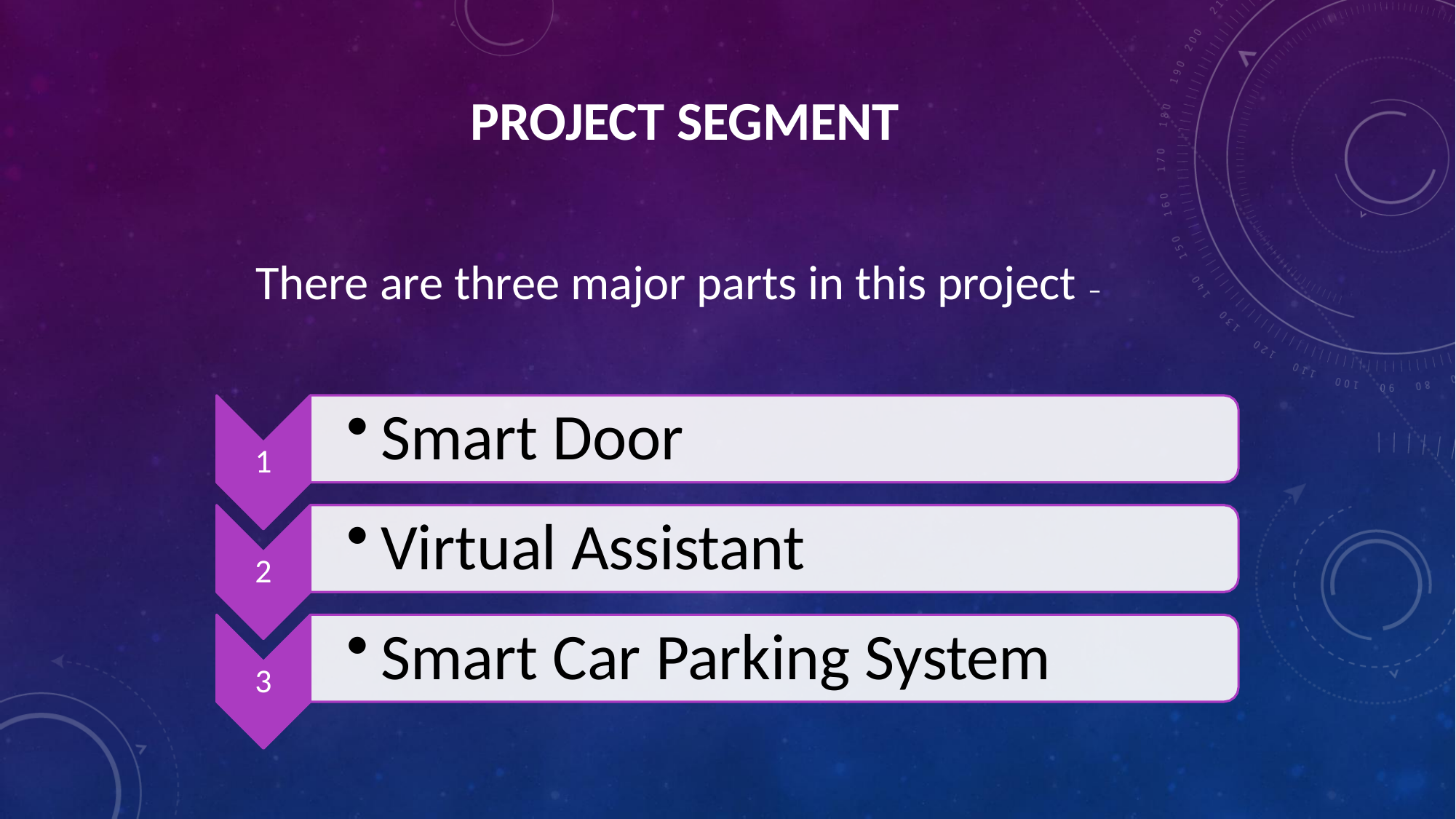

# PROJECT SEGMENT
There are three major parts in this project –
Smart Door
Virtual Assistant
Smart Car Parking System

1

2

3